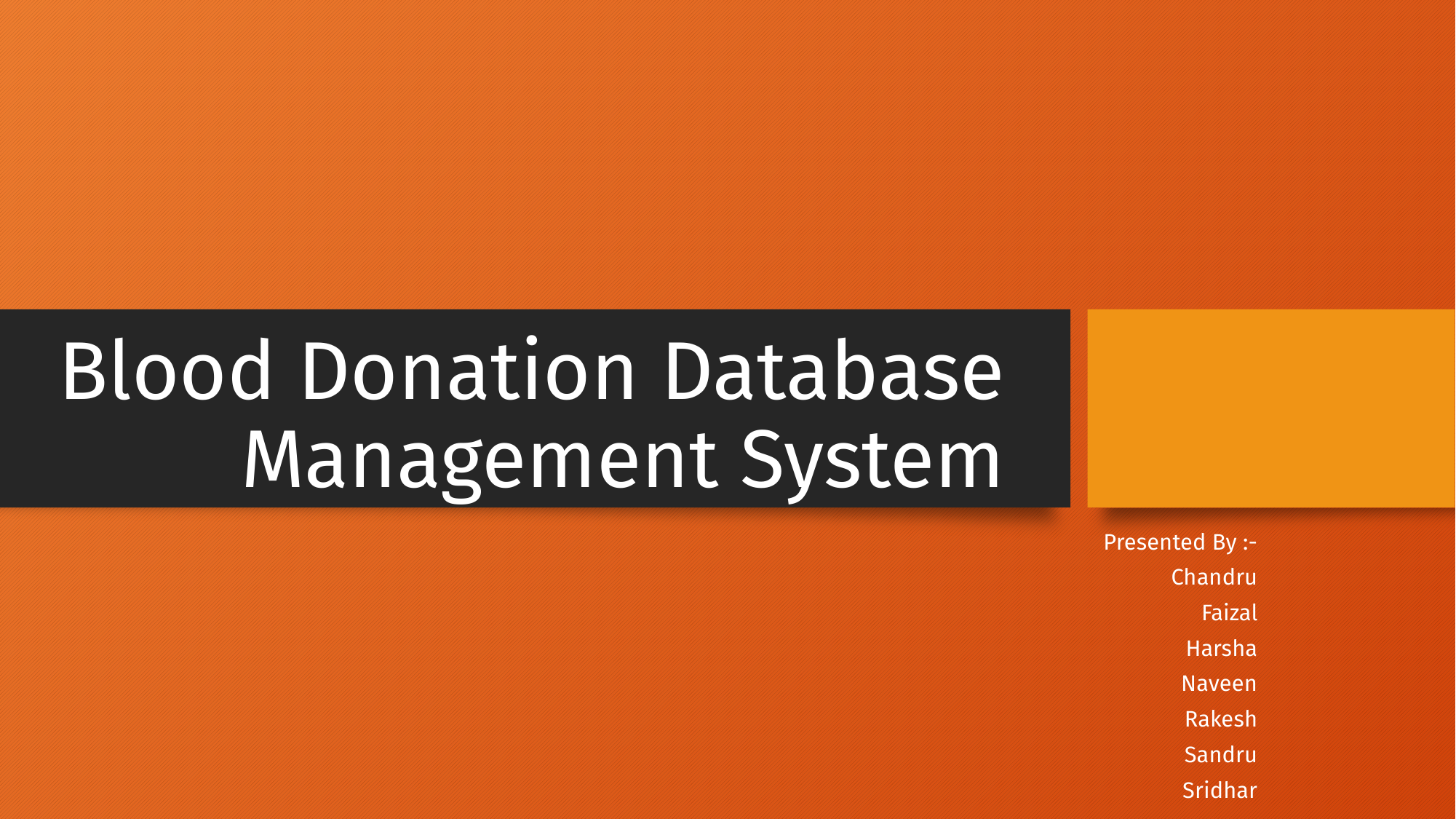

# Blood Donation Database Management System
Presented By :-
Chandru
Faizal
Harsha
Naveen
Rakesh
Sandru
Sridhar